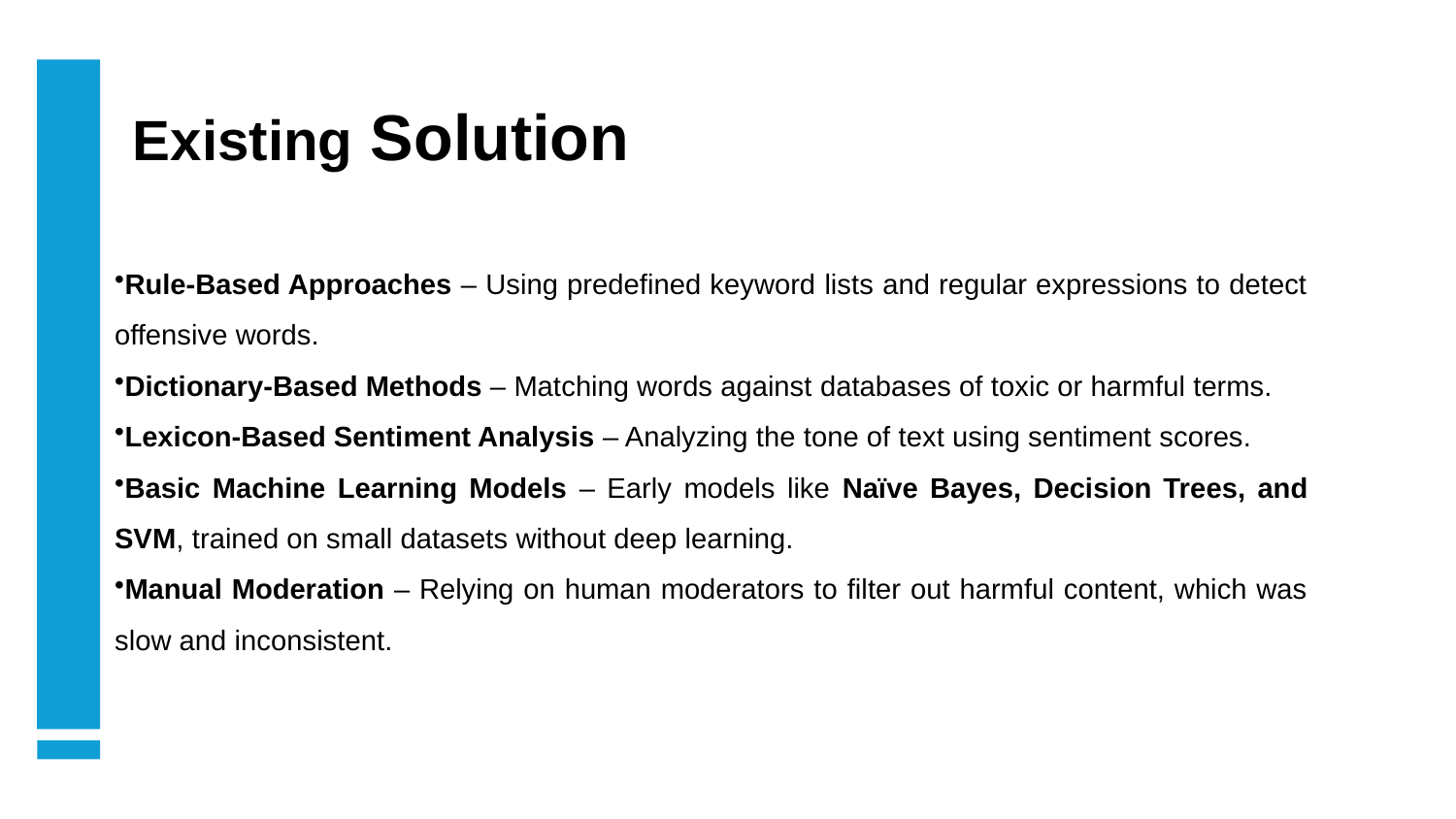

Existing Solution
Rule-Based Approaches – Using predefined keyword lists and regular expressions to detect offensive words.
Dictionary-Based Methods – Matching words against databases of toxic or harmful terms.
Lexicon-Based Sentiment Analysis – Analyzing the tone of text using sentiment scores.
Basic Machine Learning Models – Early models like Naïve Bayes, Decision Trees, and SVM, trained on small datasets without deep learning.
Manual Moderation – Relying on human moderators to filter out harmful content, which was slow and inconsistent.